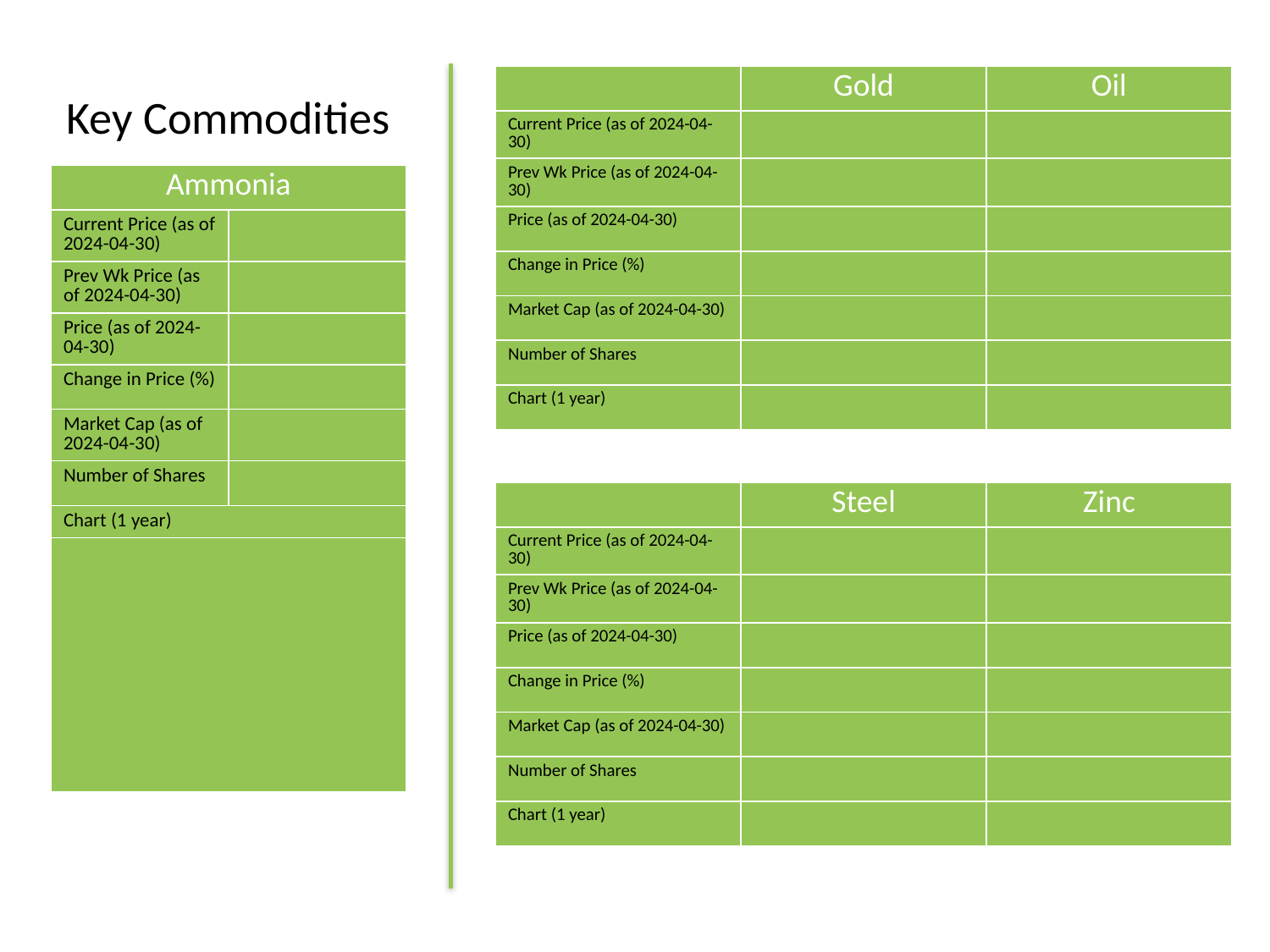

# Key Commodities
|  | Gold | Oil |
| --- | --- | --- |
| Current Price (as of 2024-04-30) |  |  |
| Prev Wk Price (as of 2024-04-30) |  |  |
| Price (as of 2024-04-30) |  |  |
| Change in Price (%) |  |  |
| Market Cap (as of 2024-04-30) |  |  |
| Number of Shares |  |  |
| Chart (1 year) |  |  |
| Ammonia |  |
| --- | --- |
| Current Price (as of 2024-04-30) |  |
| Prev Wk Price (as of 2024-04-30) |  |
| Price (as of 2024-04-30) |  |
| Change in Price (%) |  |
| Market Cap (as of 2024-04-30) |  |
| Number of Shares |  |
| Chart (1 year) |  |
|  |  |
|  | Steel | Zinc |
| --- | --- | --- |
| Current Price (as of 2024-04-30) |  |  |
| Prev Wk Price (as of 2024-04-30) |  |  |
| Price (as of 2024-04-30) |  |  |
| Change in Price (%) |  |  |
| Market Cap (as of 2024-04-30) |  |  |
| Number of Shares |  |  |
| Chart (1 year) |  |  |